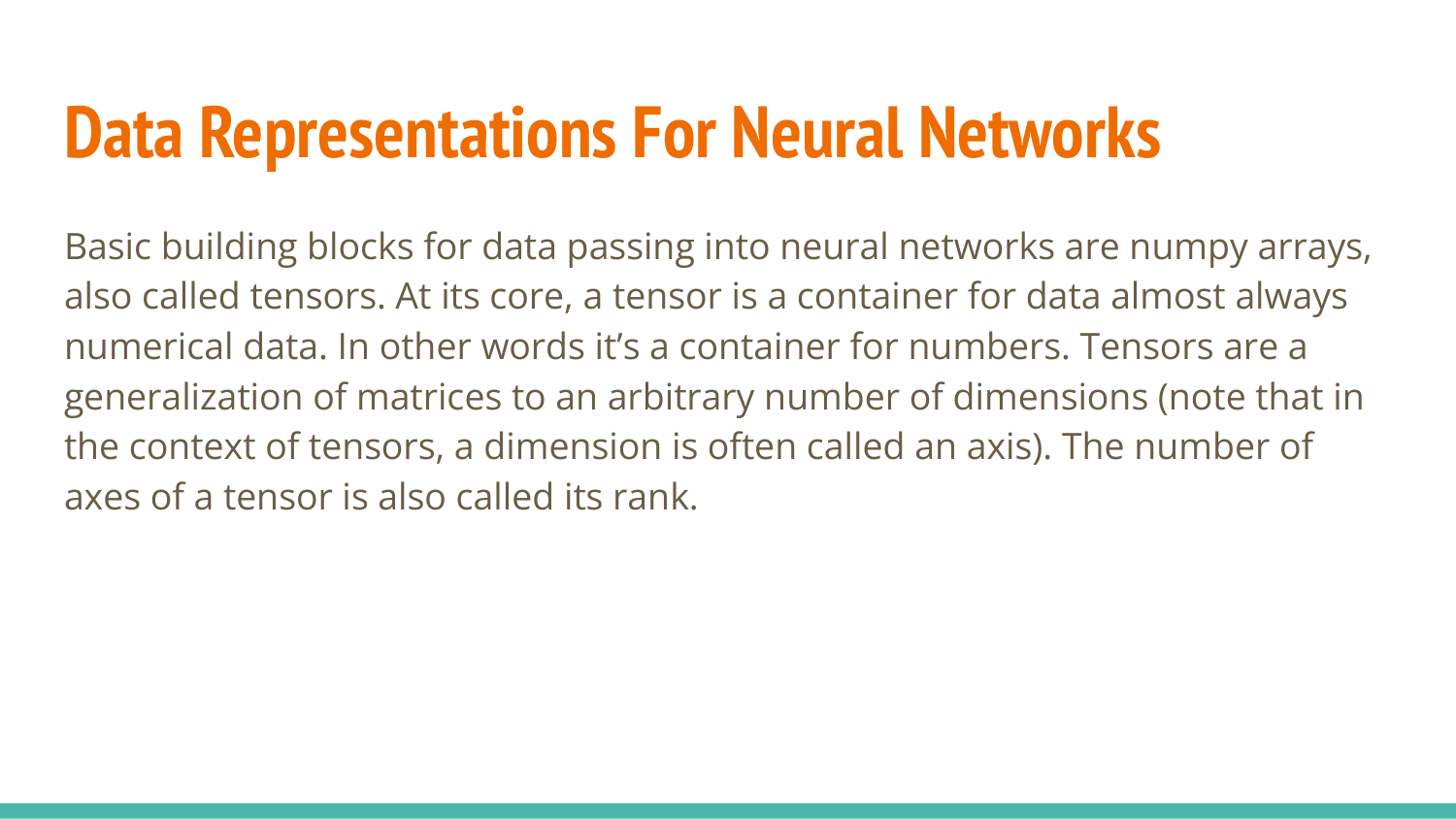

# Data Representations For Neural Networks
Basic building blocks for data passing into neural networks are numpy arrays, also called tensors. At its core, a tensor is a container for data almost always numerical data. In other words it’s a container for numbers. Tensors are a generalization of matrices to an arbitrary number of dimensions (note that in the context of tensors, a dimension is often called an axis). The number of axes of a tensor is also called its rank.